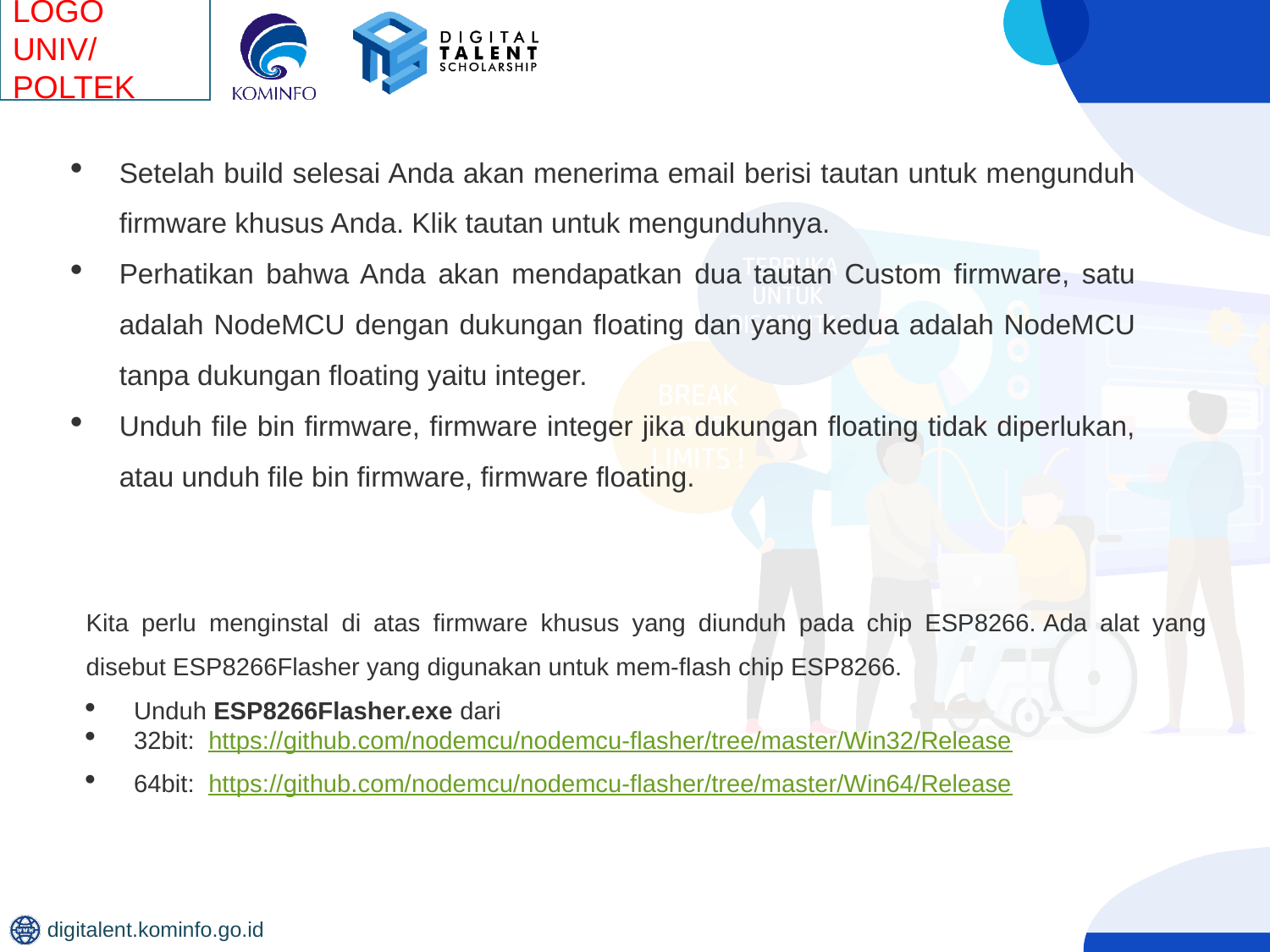

Setelah build selesai Anda akan menerima email berisi tautan untuk mengunduh firmware khusus Anda. Klik tautan untuk mengunduhnya.
Perhatikan bahwa Anda akan mendapatkan dua tautan Custom firmware, satu adalah NodeMCU dengan dukungan floating dan yang kedua adalah NodeMCU tanpa dukungan floating yaitu integer.
Unduh file bin firmware, firmware integer jika dukungan floating tidak diperlukan, atau unduh file bin firmware, firmware floating.
Kita perlu menginstal di atas firmware khusus yang diunduh pada chip ESP8266. Ada alat yang disebut ESP8266Flasher yang digunakan untuk mem-flash chip ESP8266.
Unduh ESP8266Flasher.exe dari
32bit:  https://github.com/nodemcu/nodemcu-flasher/tree/master/Win32/Release
64bit:  https://github.com/nodemcu/nodemcu-flasher/tree/master/Win64/Release